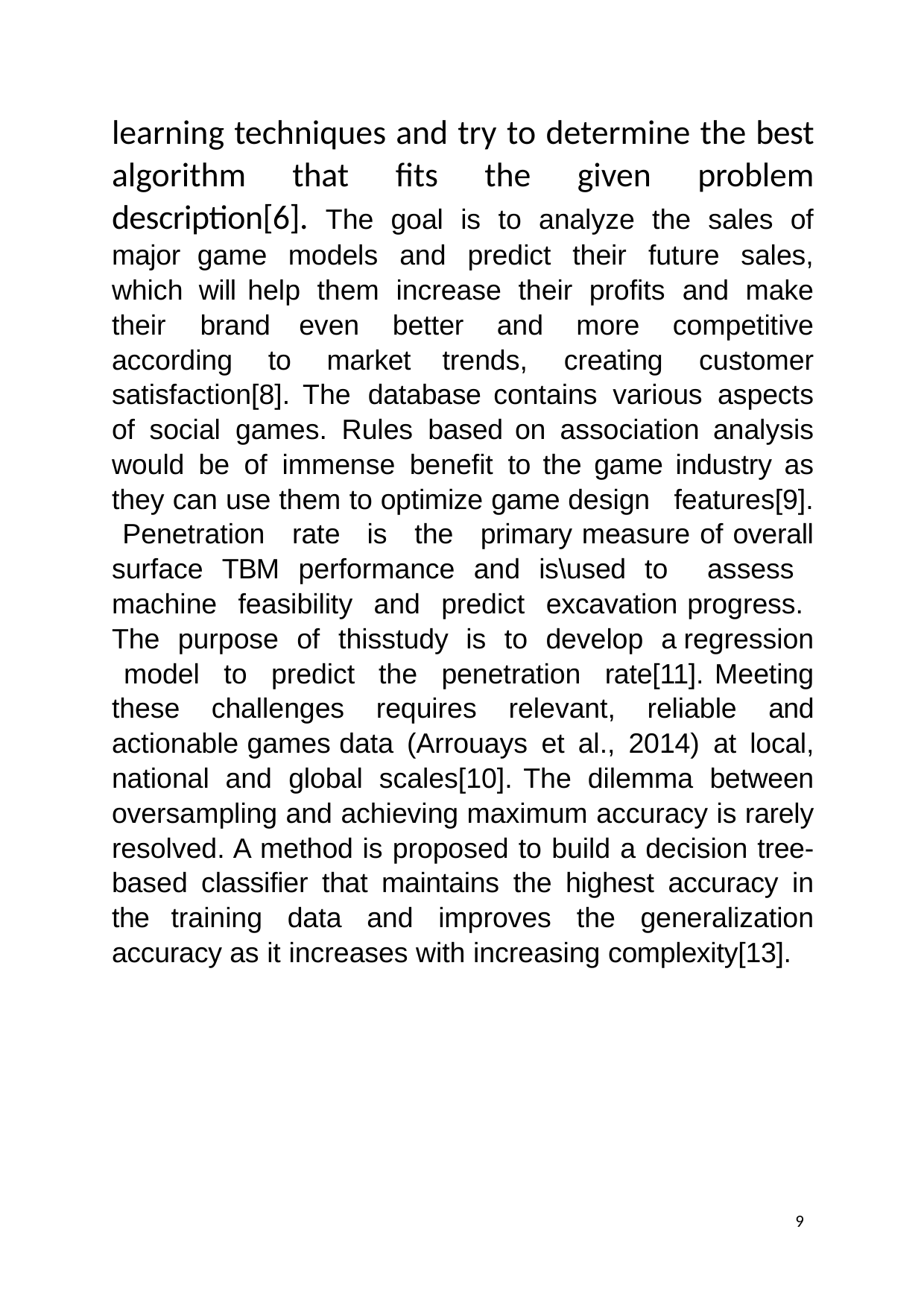

learning techniques and try to determine the best algorithm   that   fits   the   given   problem description[6]. The goal is to analyze the sales of major game models and predict their future sales, which will help them increase their profits and make their brand even better and more competitive according to market trends, creating customer satisfaction[8]. The database contains various aspects of social games. Rules based on association analysis would be of immense benefit to the game industry as they can use them to optimize game design  features[9].  Penetration  rate  is  the  primary measure of overall surface TBM performance and is\used to  assess  machine  feasibility  and  predict  excavation progress.  The  purpose  of  thisstudy  is  to  develop  a regression  model  to  predict  the  penetration  rate[11]. Meeting these challenges requires relevant, reliable and actionable games data (Arrouays et al., 2014) at local, national and global scales[10]. The dilemma between oversampling and achieving maximum accuracy is rarely resolved. A method is proposed to build a decision tree- based classifier that maintains the highest accuracy in the training data and improves the generalization accuracy as it increases with increasing complexity[13].
9